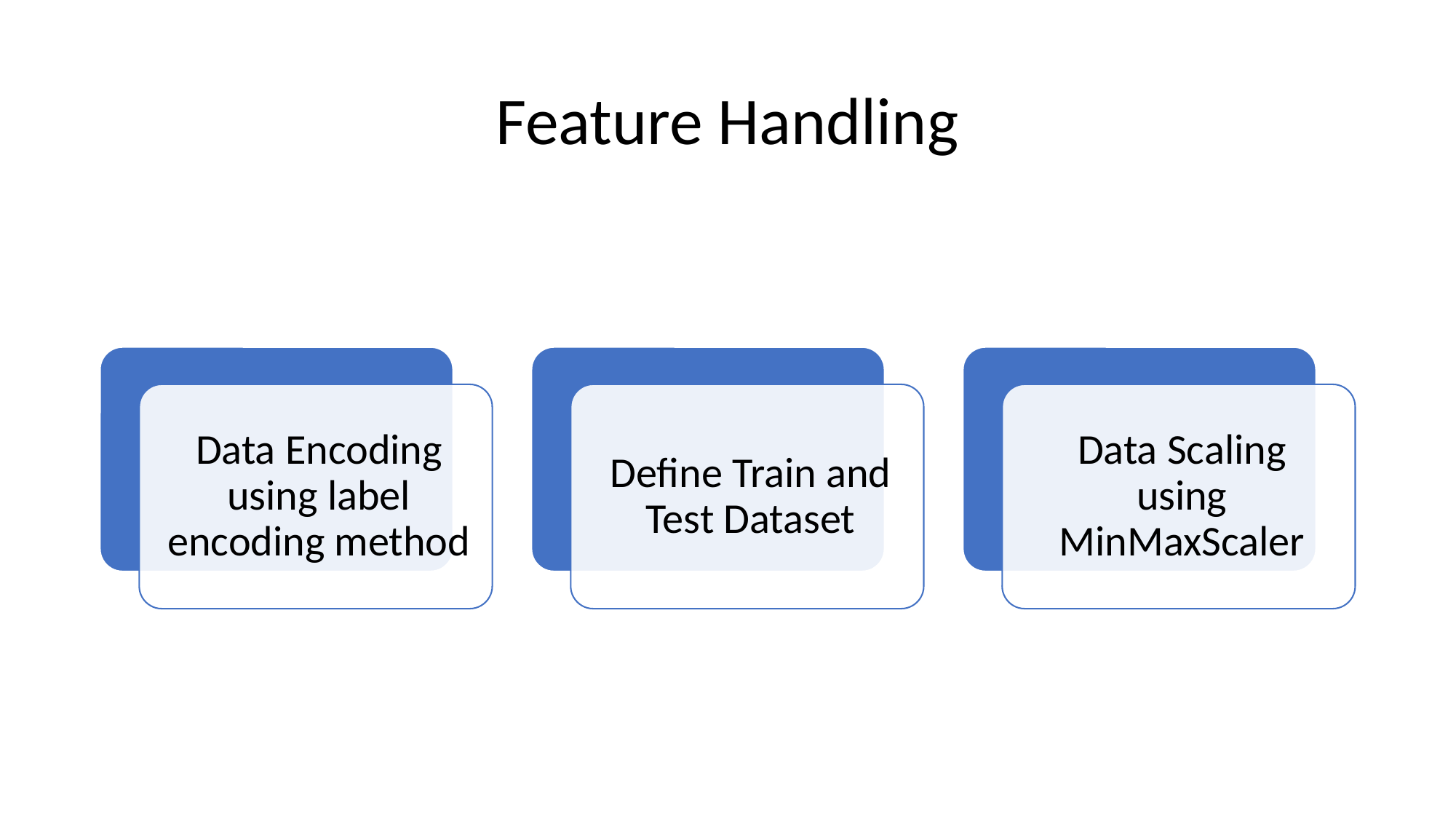

# Feature Handling
Data Encoding using label encoding method
Define Train and Test Dataset
Data Scaling using MinMaxScaler